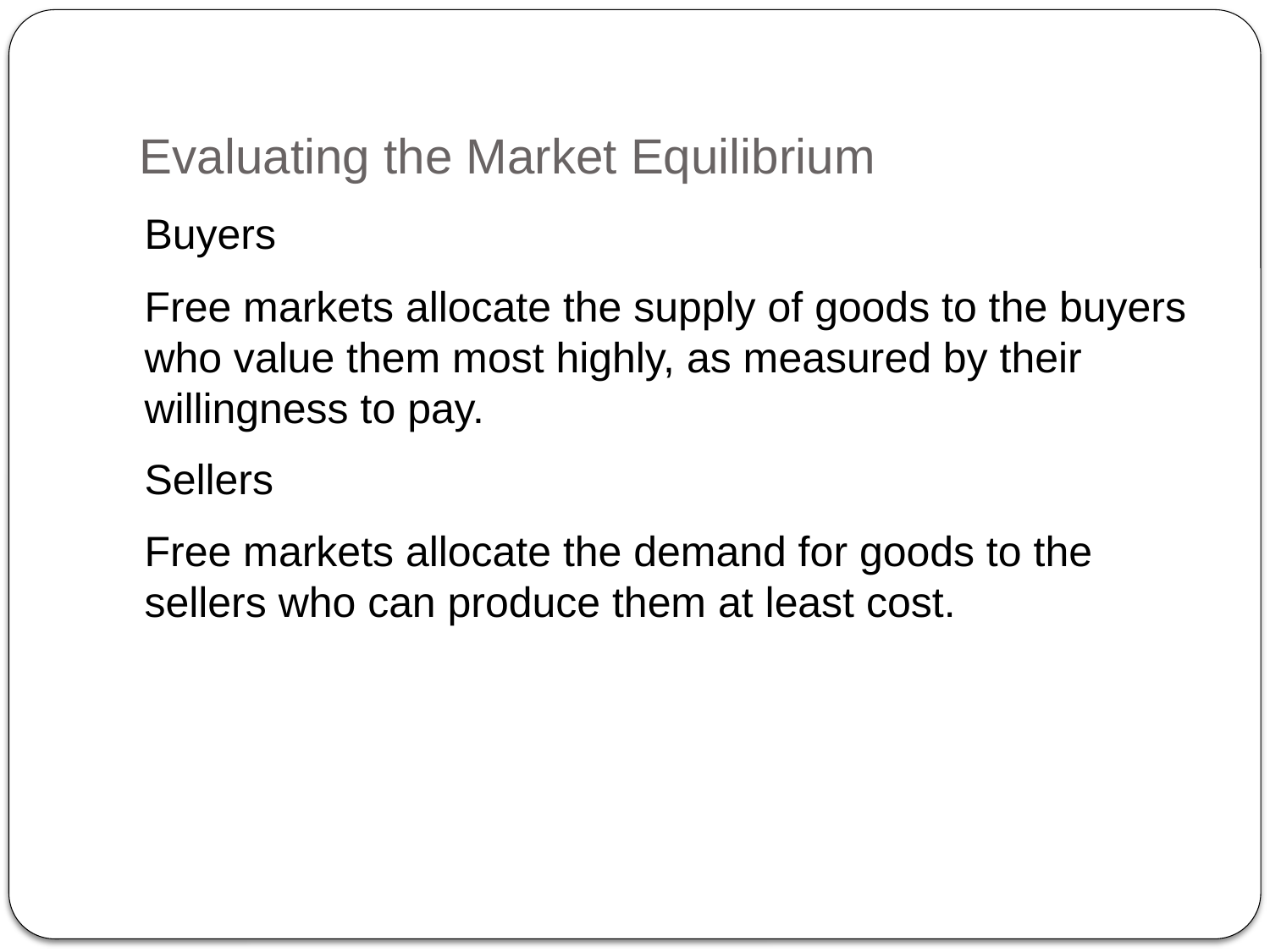

# Evaluating the Market Equilibrium
Buyers
Free markets allocate the supply of goods to the buyers who value them most highly, as measured by their willingness to pay.
Sellers
Free markets allocate the demand for goods to the sellers who can produce them at least cost.